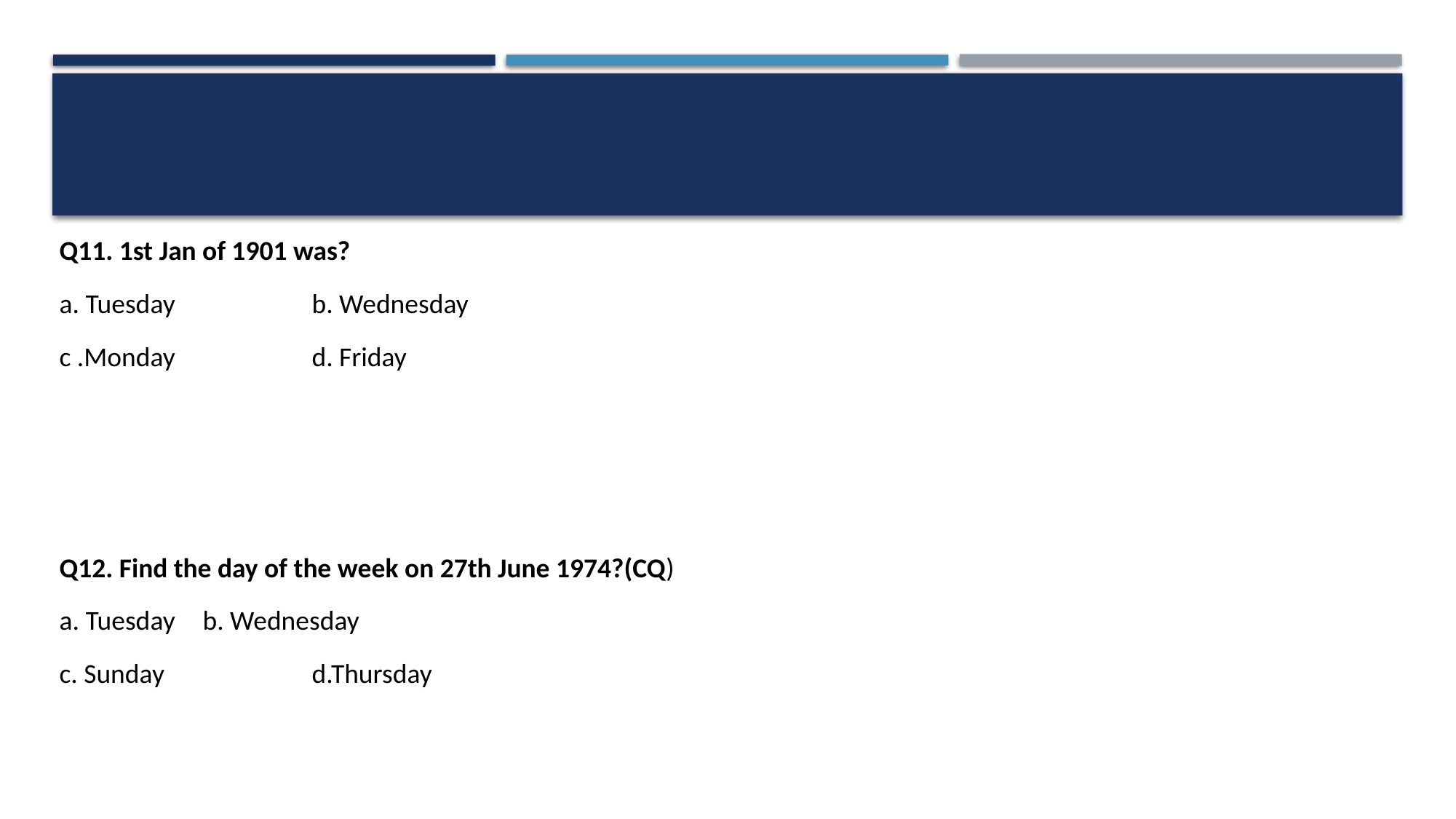

Q11. 1st Jan of 1901 was?
a. Tuesday		b. Wednesday
c .Monday 		d. Friday

Q12. Find the day of the week on 27th June 1974?(CQ)
a. Tuesday  	b. Wednesday
c. Sunday 		d.Thursday